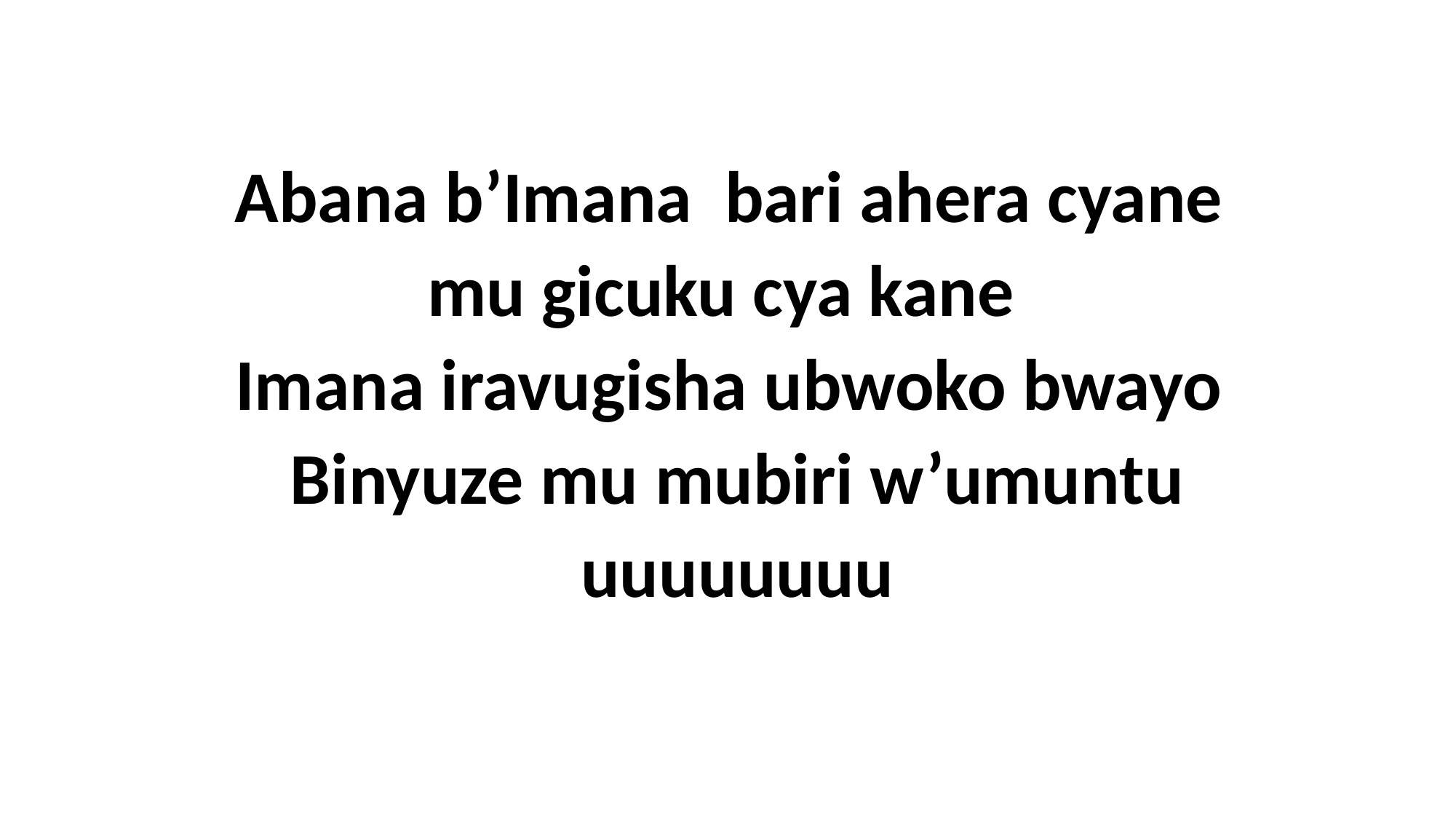

Abana b’Imana  bari ahera cyane
mu gicuku cya kane
Imana iravugisha ubwoko bwayo
Binyuze mu mubiri w’umuntu
uuuuuuuu